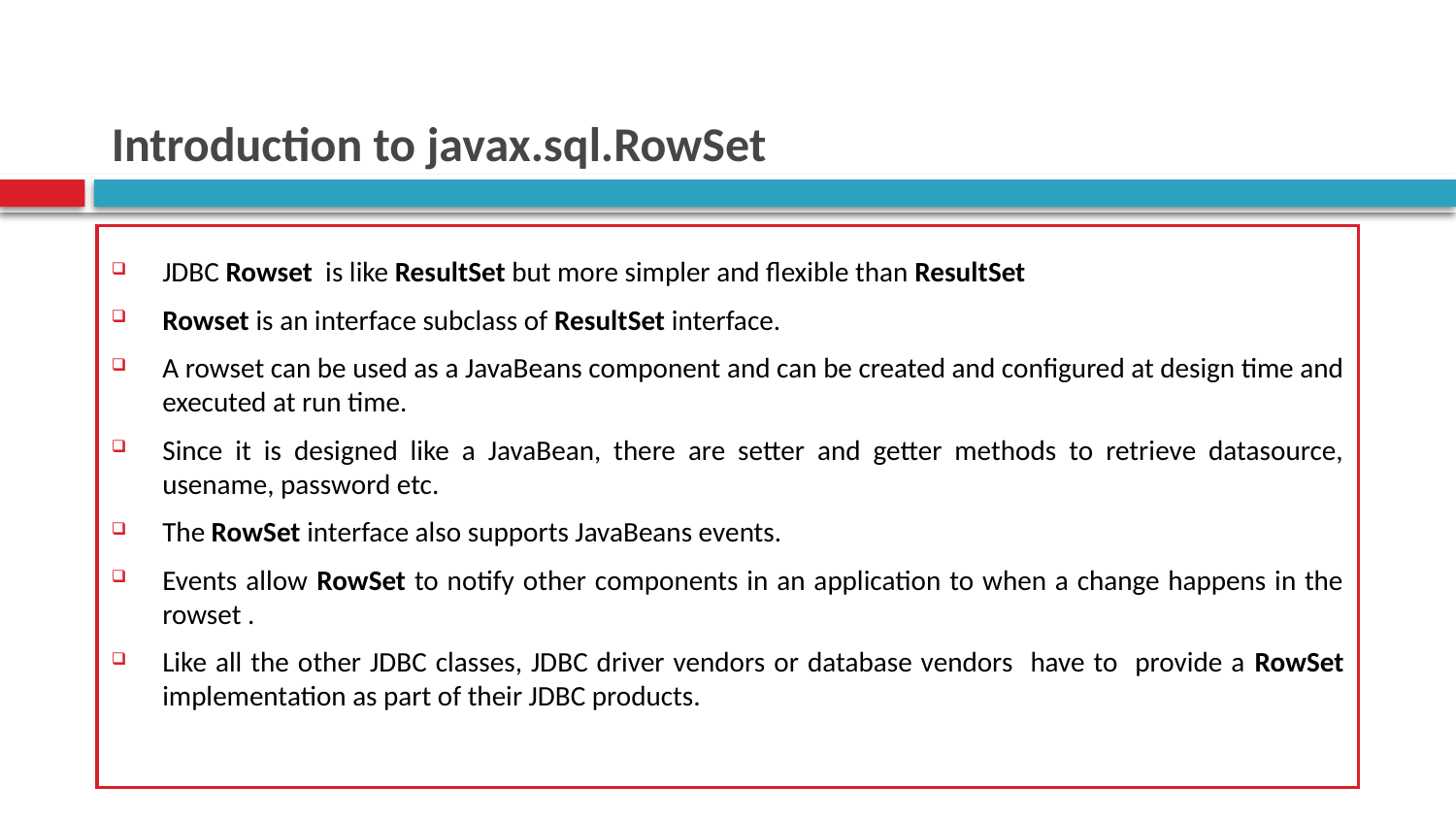

# Introduction to javax.sql.RowSet
JDBC Rowset  is like ResultSet but more simpler and flexible than ResultSet
Rowset is an interface subclass of ResultSet interface.
A rowset can be used as a JavaBeans component and can be created and configured at design time and executed at run time.
Since it is designed like a JavaBean, there are setter and getter methods to retrieve datasource, usename, password etc.
The RowSet interface also supports JavaBeans events.
Events allow RowSet to notify other components in an application to when a change happens in the rowset .
Like all the other JDBC classes, JDBC driver vendors or database vendors  have to  provide a RowSet implementation as part of their JDBC products.